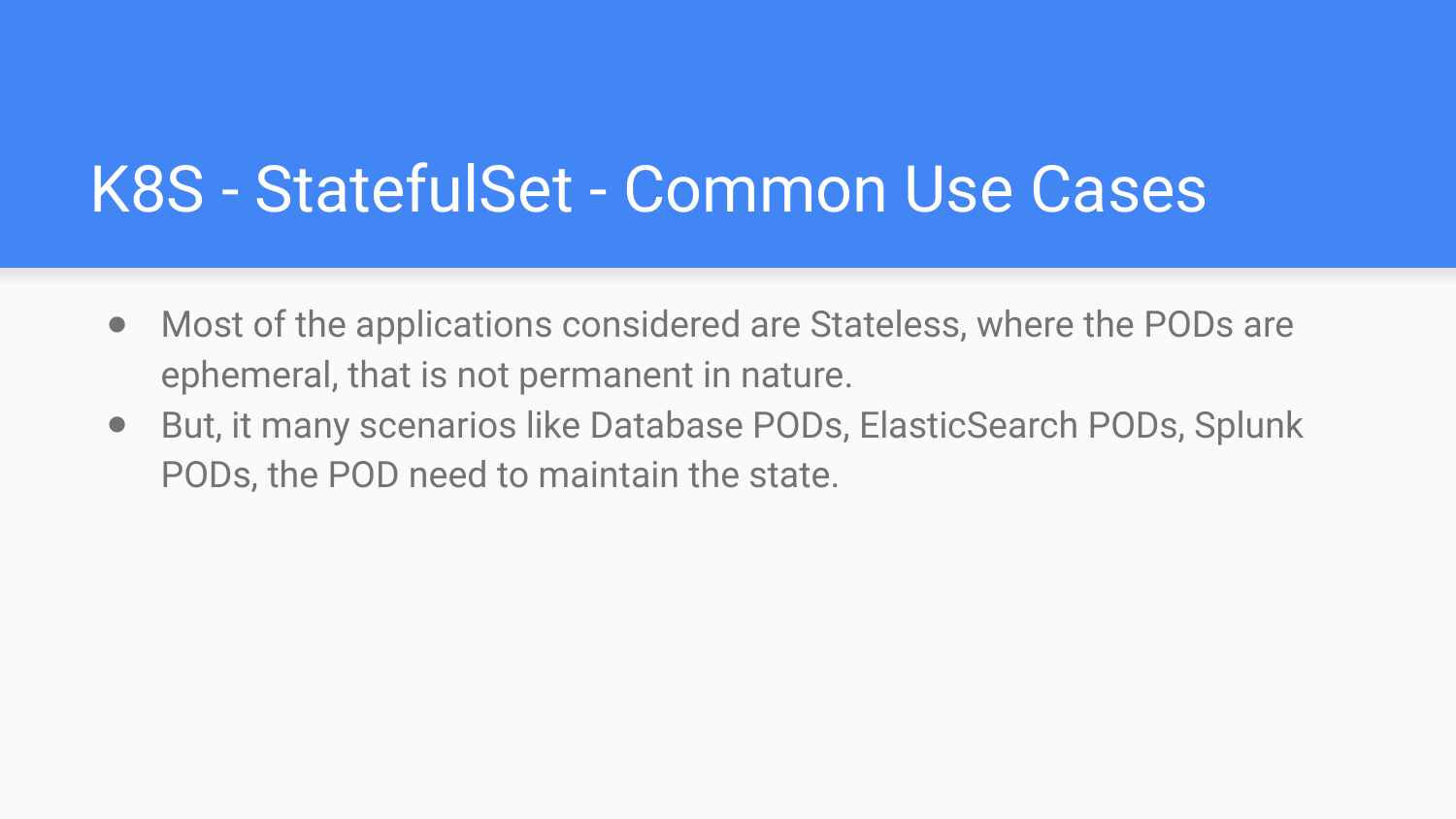

# K8S - StatefulSet - Common Use Cases
Most of the applications considered are Stateless, where the PODs are ephemeral, that is not permanent in nature.
But, it many scenarios like Database PODs, ElasticSearch PODs, Splunk PODs, the POD need to maintain the state.